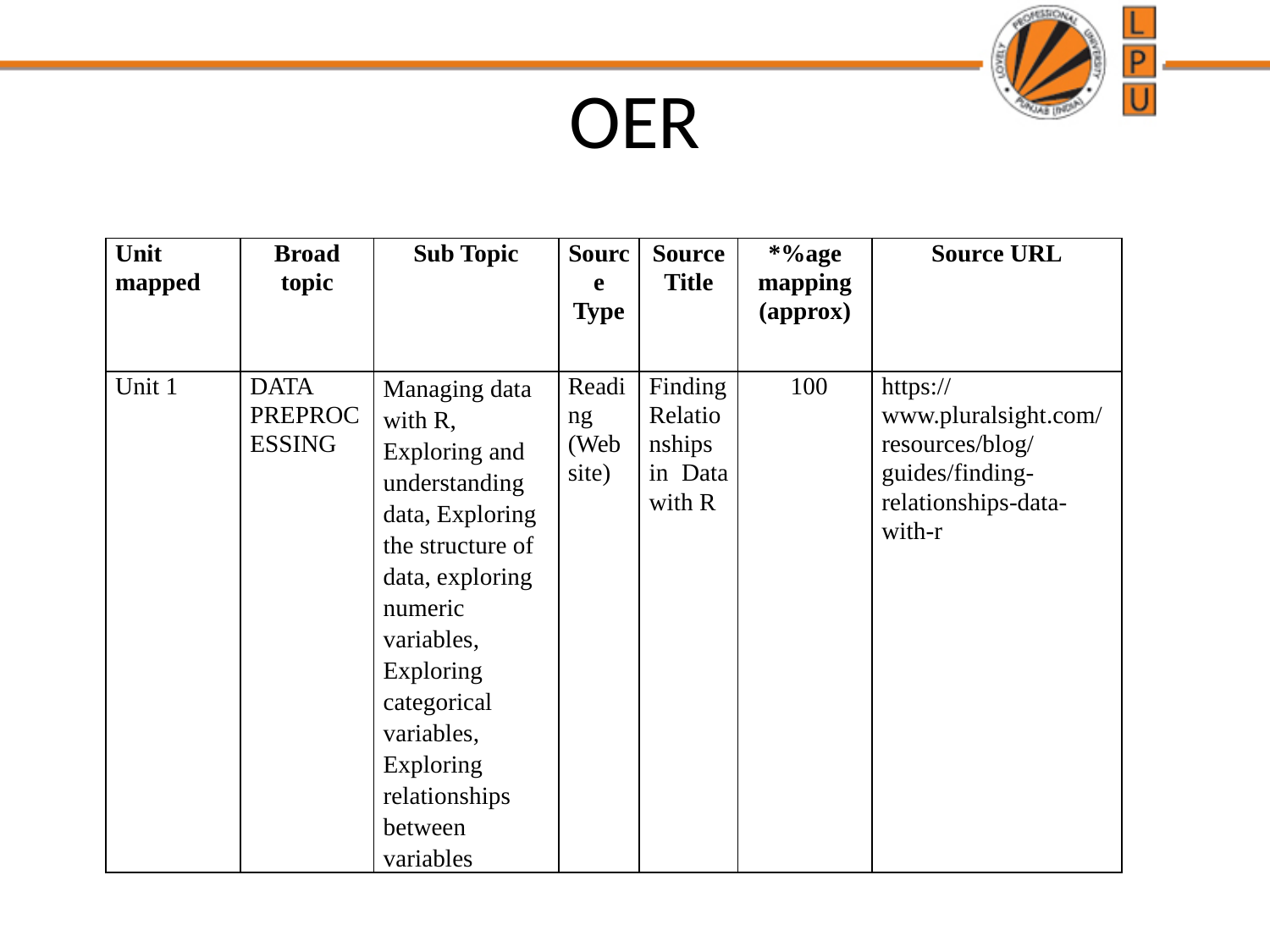

# OER
| Unit mapped | Broad topic | Sub Topic | Source Type | Source Title | \*%age mapping (approx) | Source URL |
| --- | --- | --- | --- | --- | --- | --- |
| Unit 1 | DATA PREPROCESSING | Managing data with R, Exploring and understanding data, Exploring the structure of data, exploring numeric variables, Exploring categorical variables, Exploring relationships between variables | Reading (Website) | Finding Relationships in Data with R | 100 | https://www.pluralsight.com/resources/blog/guides/finding-relationships-data-with-r |
21